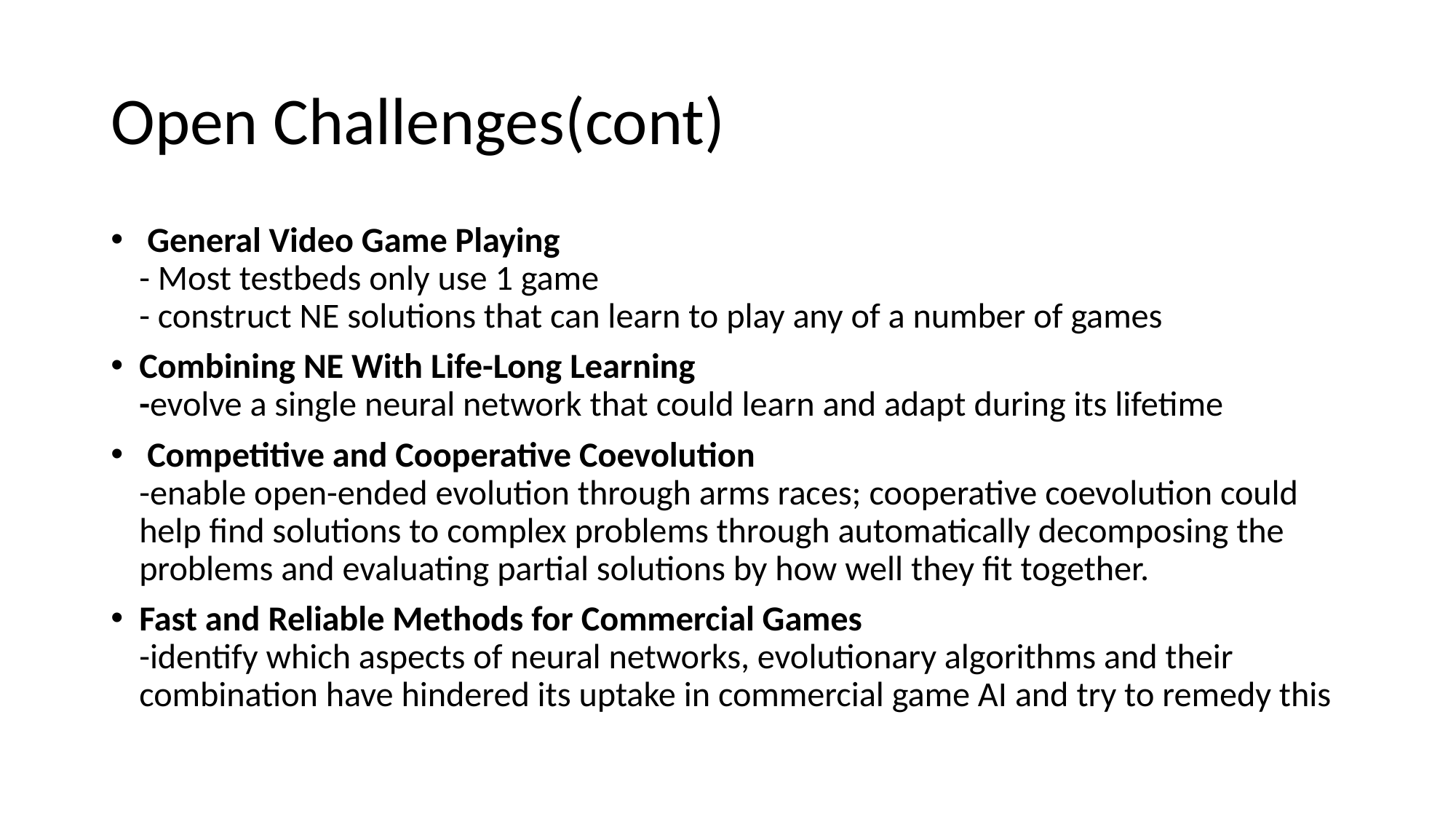

# Open Challenges(cont)
 General Video Game Playing
- Most testbeds only use 1 game
- construct NE solutions that can learn to play any of a number of games
Combining NE With Life-Long Learning
-evolve a single neural network that could learn and adapt during its lifetime
 Competitive and Cooperative Coevolution
-enable open-ended evolution through arms races; cooperative coevolution could help find solutions to complex problems through automatically decomposing the problems and evaluating partial solutions by how well they fit together.
Fast and Reliable Methods for Commercial Games
-identify which aspects of neural networks, evolutionary algorithms and their combination have hindered its uptake in commercial game AI and try to remedy this